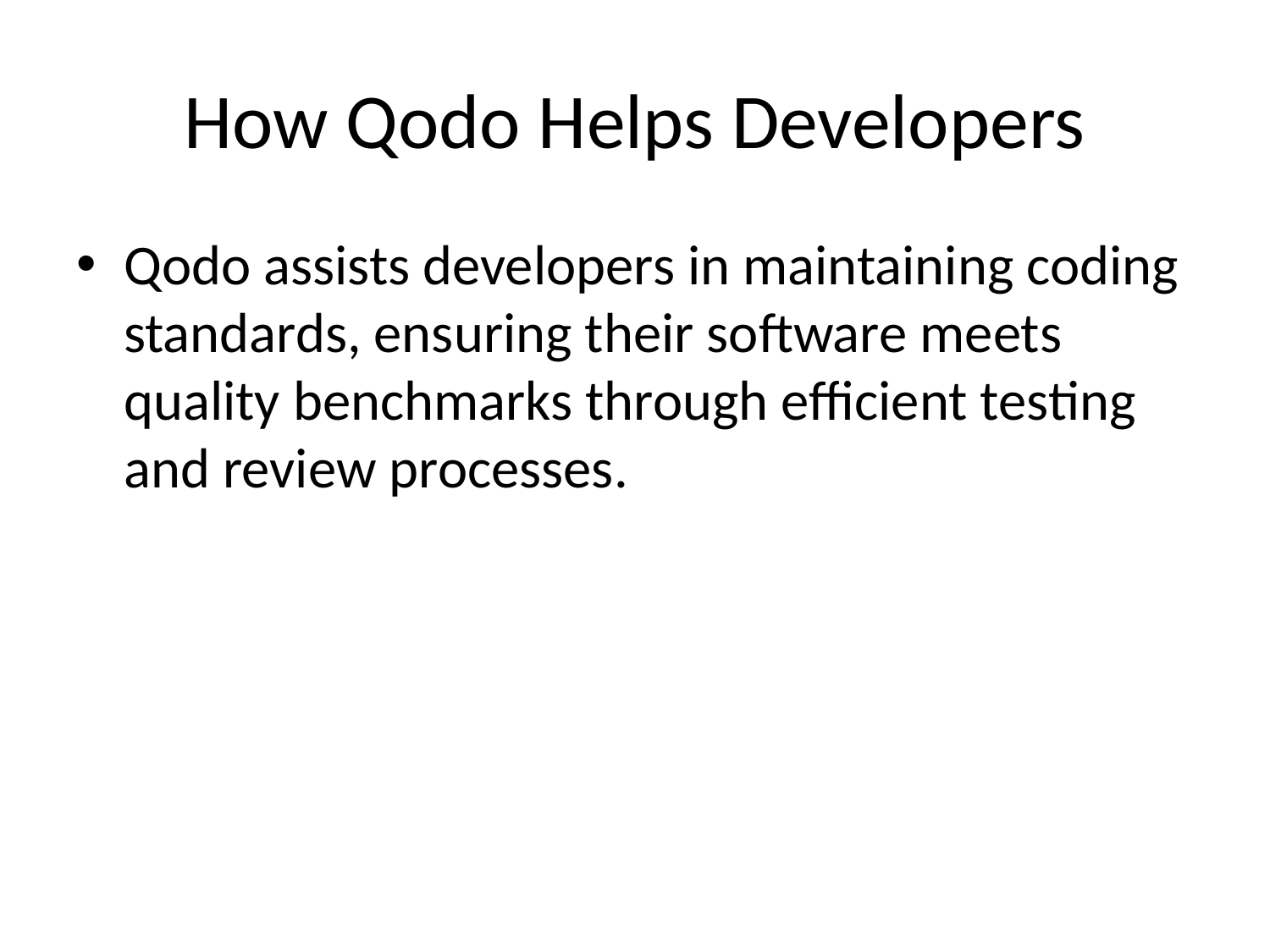

# How Qodo Helps Developers
Qodo assists developers in maintaining coding standards, ensuring their software meets quality benchmarks through efficient testing and review processes.